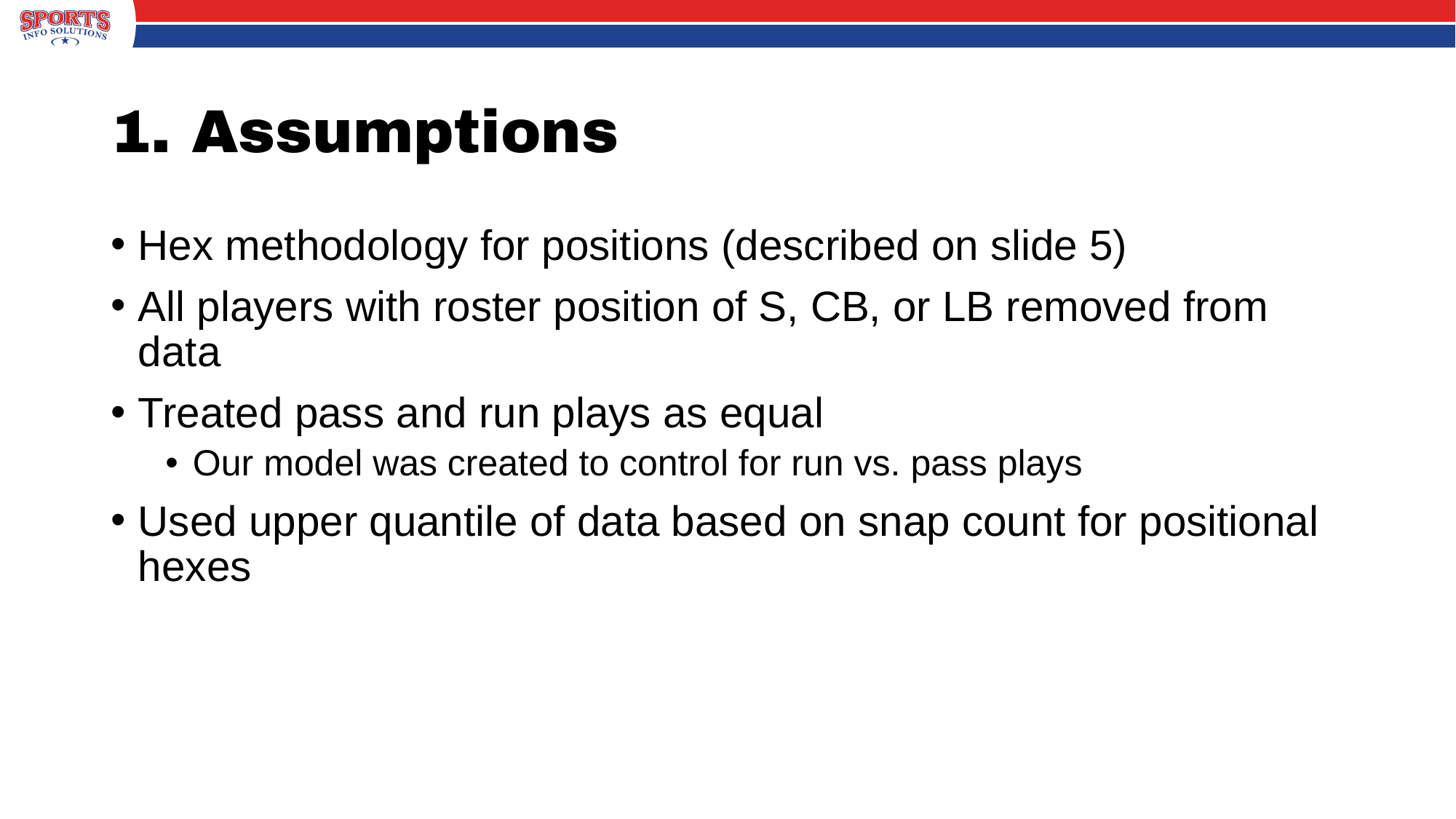

# 1. Assumptions
Hex methodology for positions (described on slide 5)
All players with roster position of S, CB, or LB removed from data
Treated pass and run plays as equal
Our model was created to control for run vs. pass plays
Used upper quantile of data based on snap count for positional hexes